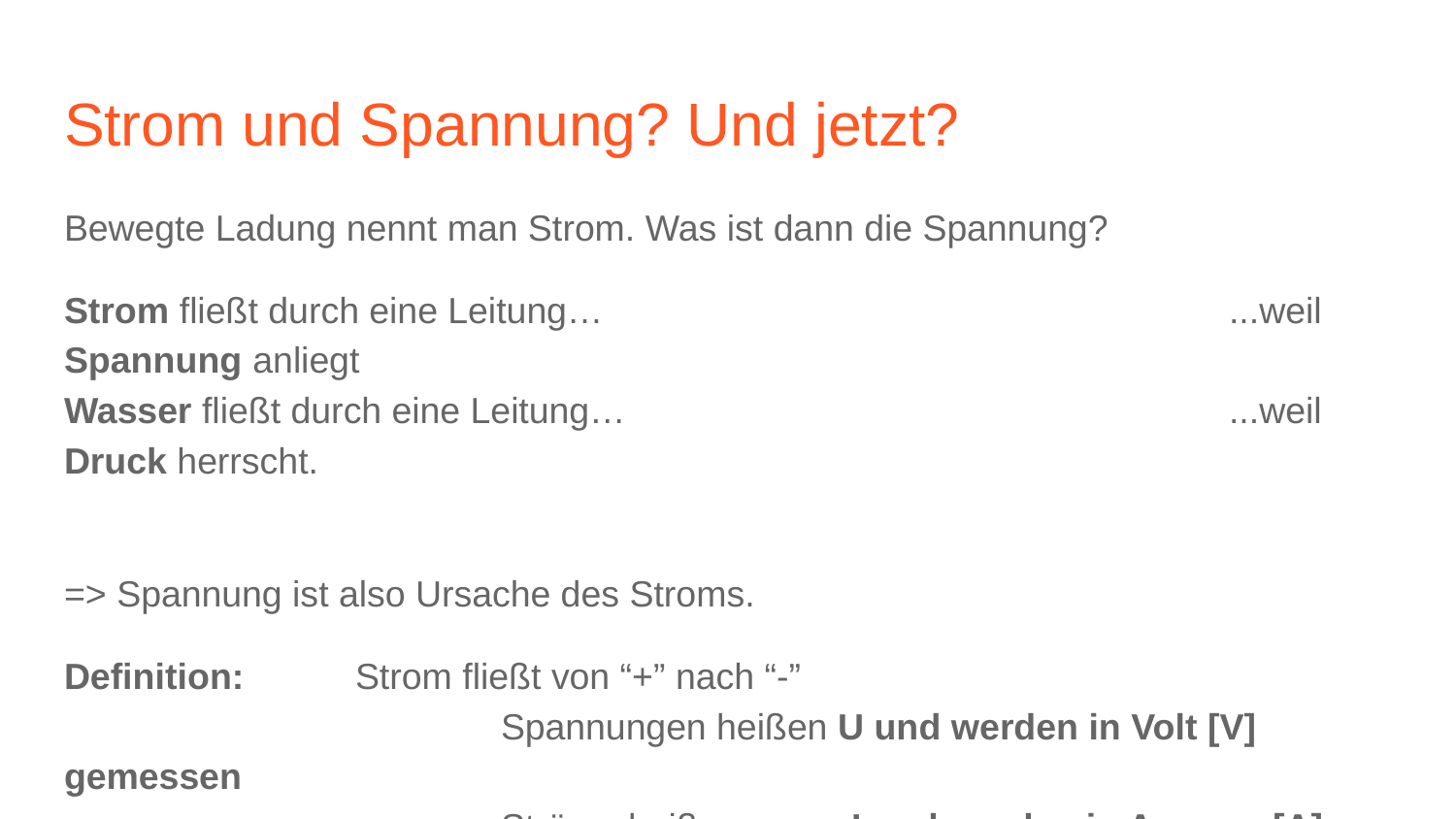

# Strom und Spannung? Und jetzt?
Bewegte Ladung nennt man Strom. Was ist dann die Spannung?
Strom fließt durch eine Leitung…					...weil Spannung anliegt
Wasser fließt durch eine Leitung…					...weil Druck herrscht.
=> Spannung ist also Ursache des Stroms.
Definition: 	Strom fließt von “+” nach “-”
			Spannungen heißen U und werden in Volt [V] gemessen
			Ströme heißen           I und werden in Ampere [A] gemessen